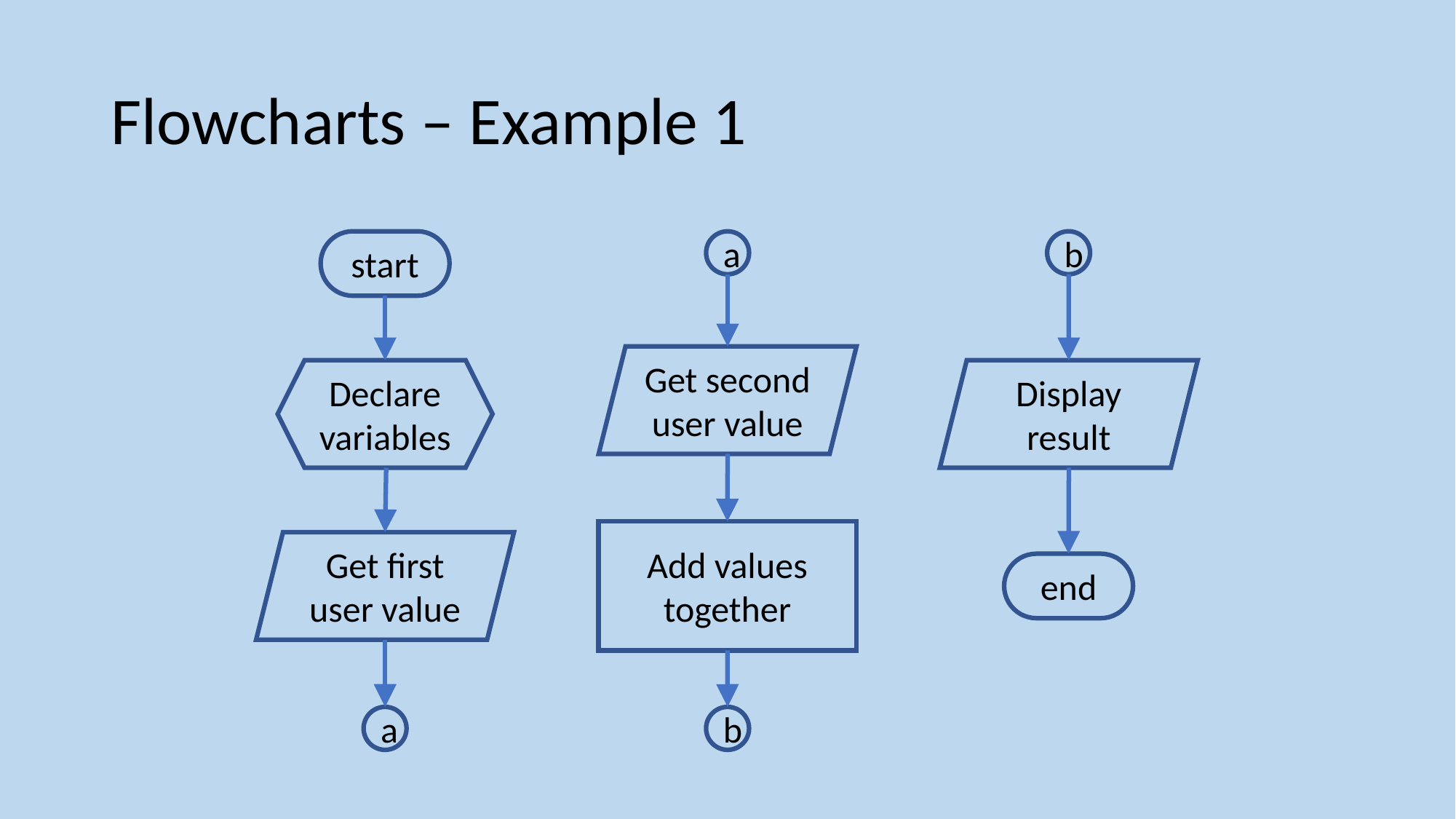

# Flowcharts – Example 1
start
Declare variables
Get first user value
a
b
Display result
end
a
Get second user value
Add values together
b